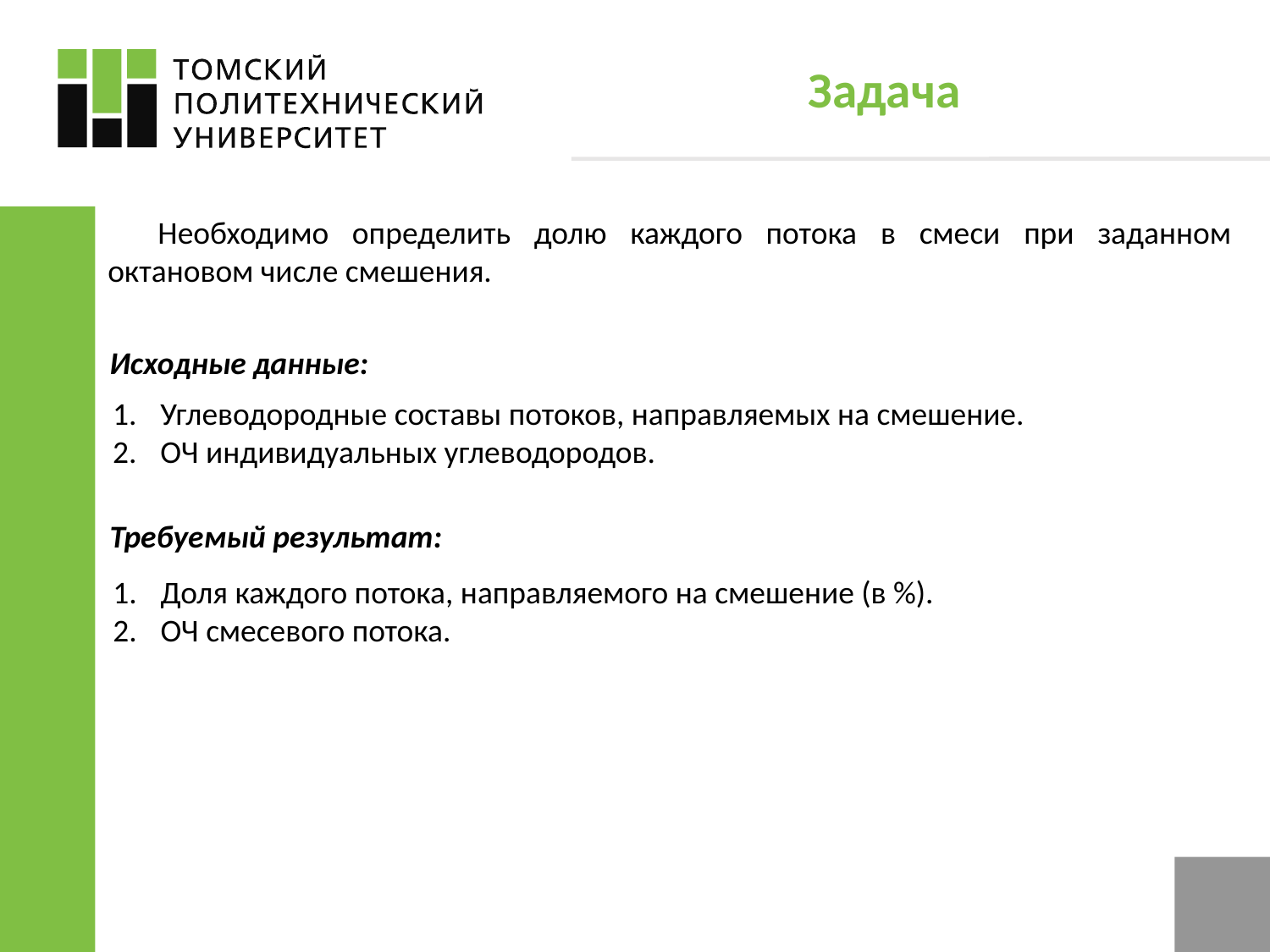

# Задача

Необходимо определить долю каждого потока в смеси при заданном октановом числе смешения.
Исходные данные:
Углеводородные составы потоков, направляемых на смешение.
ОЧ индивидуальных углеводородов.
Требуемый результат:
Доля каждого потока, направляемого на смешение (в %).
ОЧ смесевого потока.

6